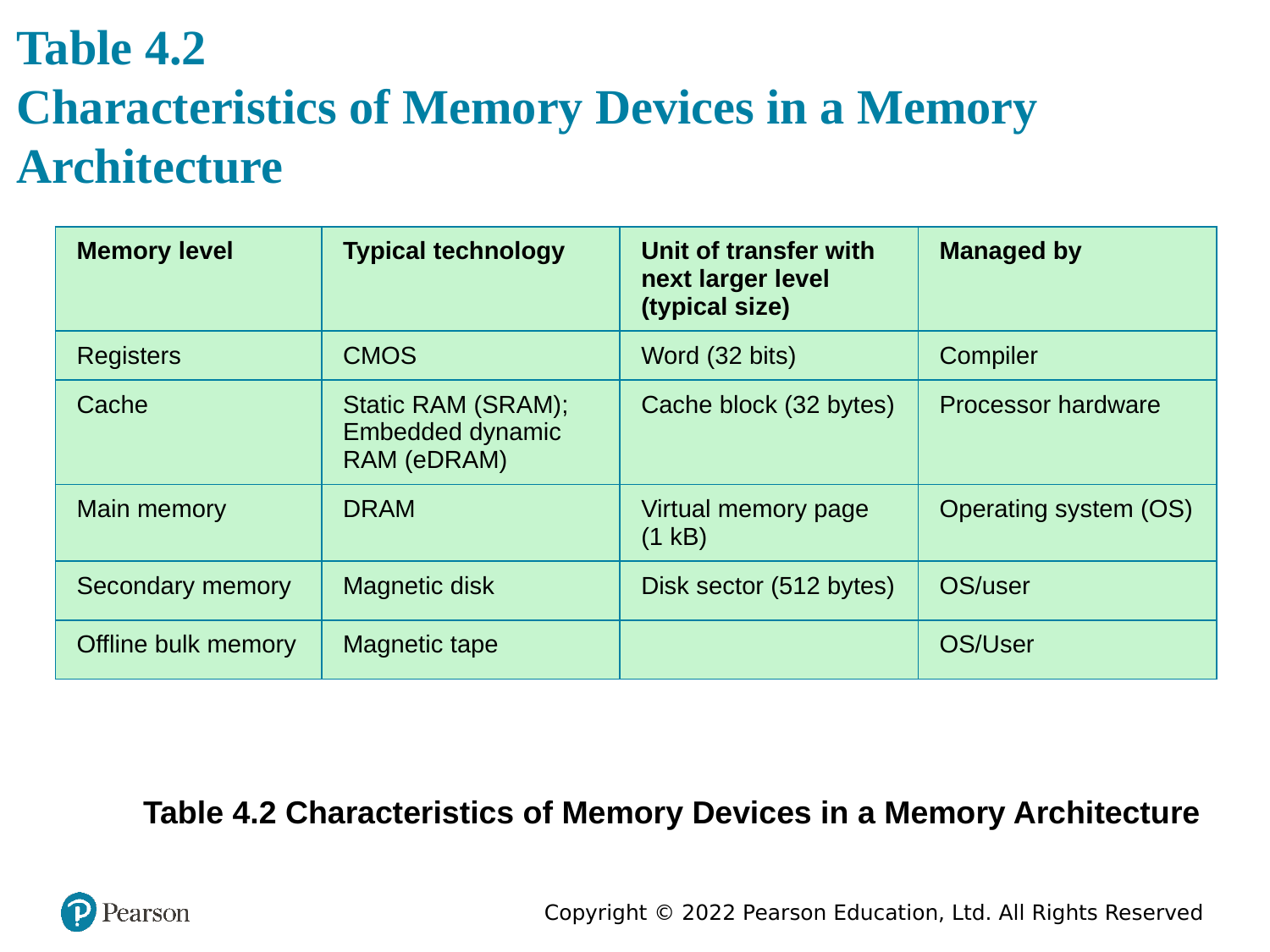

# Table 4.2 Characteristics of Memory Devices in a Memory Architecture
| Memory level | Typical technology | Unit of transfer with next larger level (typical size) | Managed by |
| --- | --- | --- | --- |
| Registers | CMOS | Word (32 bits) | Compiler |
| Cache | Static RAM (SRAM); Embedded dynamic RAM (eDRAM) | Cache block (32 bytes) | Processor hardware |
| Main memory | DRAM | Virtual memory page (1 kB) | Operating system (OS) |
| Secondary memory | Magnetic disk | Disk sector (512 bytes) | OS/user |
| Offline bulk memory | Magnetic tape |  | OS/User |
Table 4.2 Characteristics of Memory Devices in a Memory Architecture